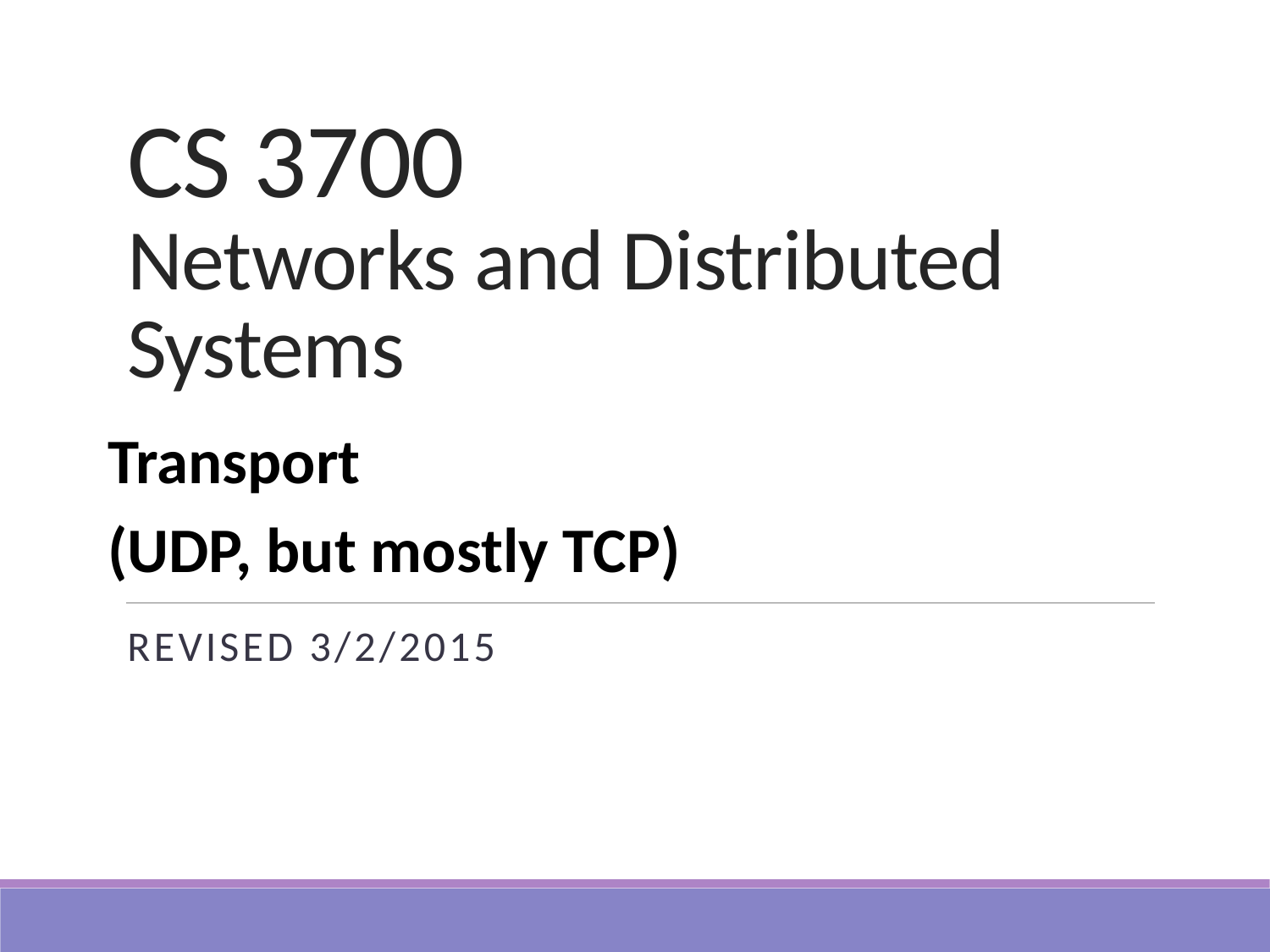

# CS 3700 Networks and Distributed Systems
Transport
(UDP, but mostly TCP)
Revised 3/2/2015